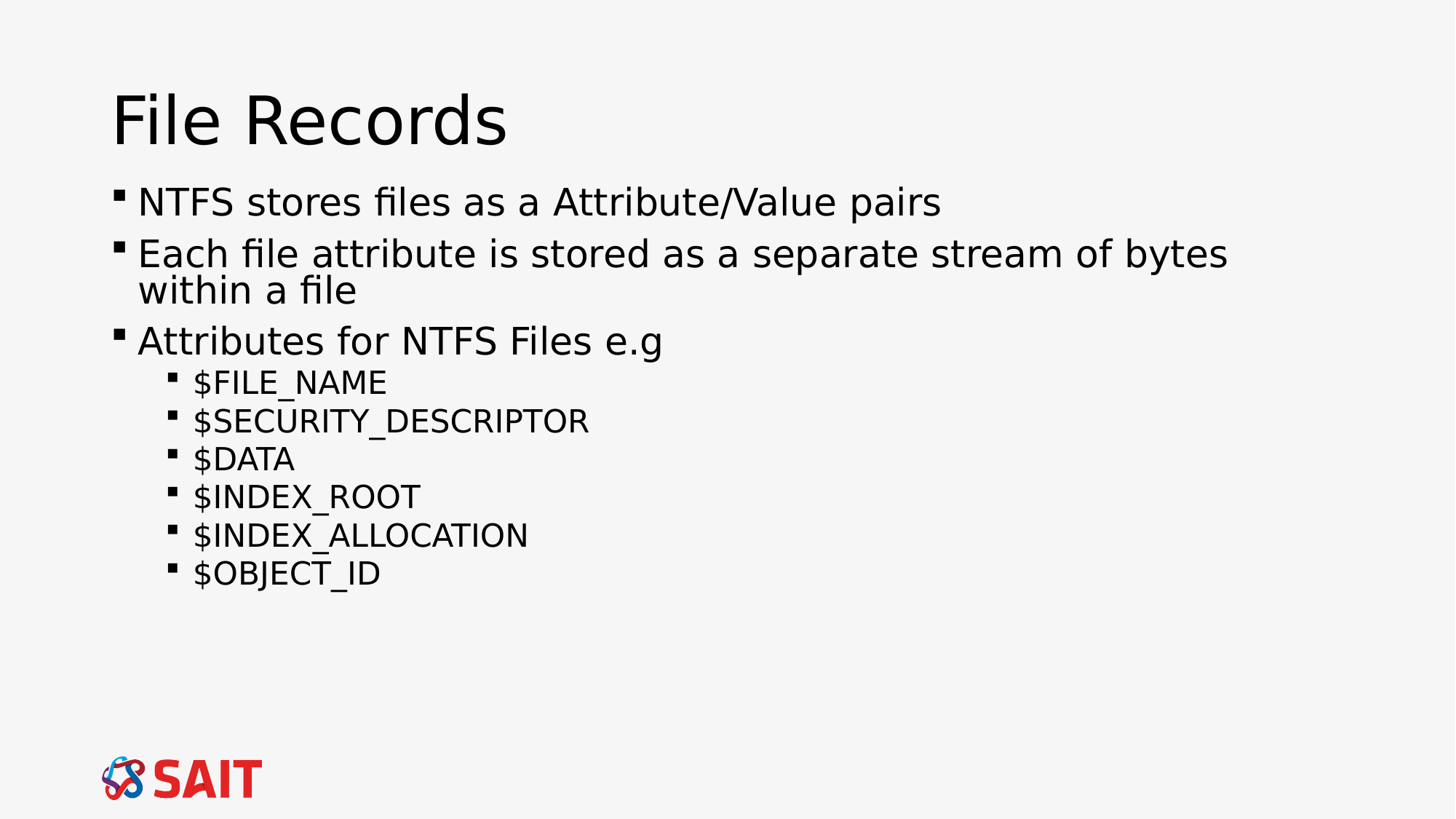

# File Records
NTFS stores files as a Attribute/Value pairs
Each file attribute is stored as a separate stream of bytes within a file
Attributes for NTFS Files e.g
$FILE_NAME
$SECURITY_DESCRIPTOR
$DATA
$INDEX_ROOT
$INDEX_ALLOCATION
$OBJECT_ID